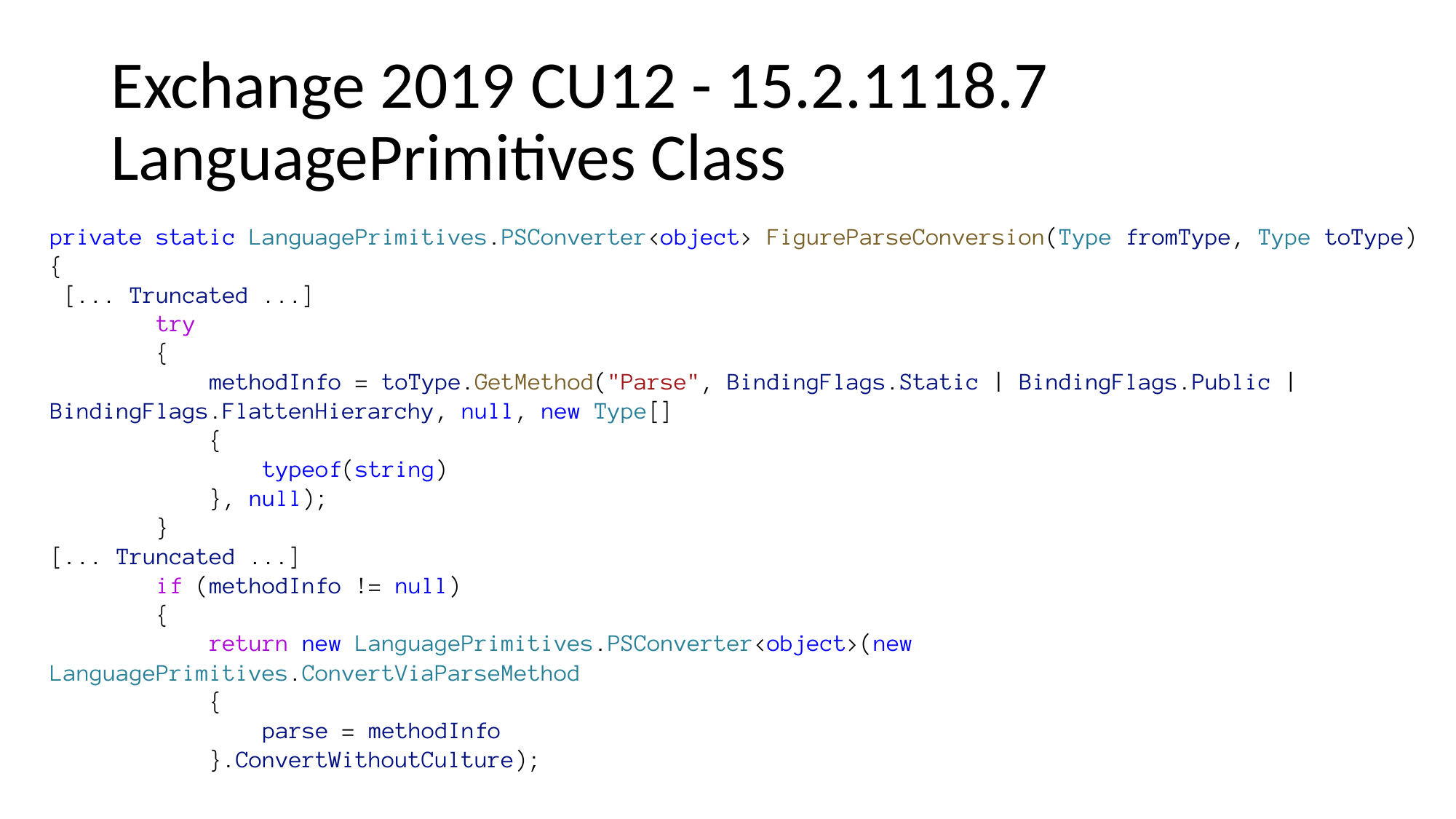

# Exchange 2019 CU12 - 15.2.1118.7 LanguagePrimitives Class
private static LanguagePrimitives.PSConverter<object> FigureParseConversion(Type fromType, Type toType)
{
 [... Truncated ...]
        try
        {
            methodInfo = toType.GetMethod("Parse", BindingFlags.Static | BindingFlags.Public | BindingFlags.FlattenHierarchy, null, new Type[]
            {
                typeof(string)
            }, null);
        }
[... Truncated ...]
        if (methodInfo != null)
        {
            return new LanguagePrimitives.PSConverter<object>(new LanguagePrimitives.ConvertViaParseMethod
            {
                parse = methodInfo
            }.ConvertWithoutCulture);